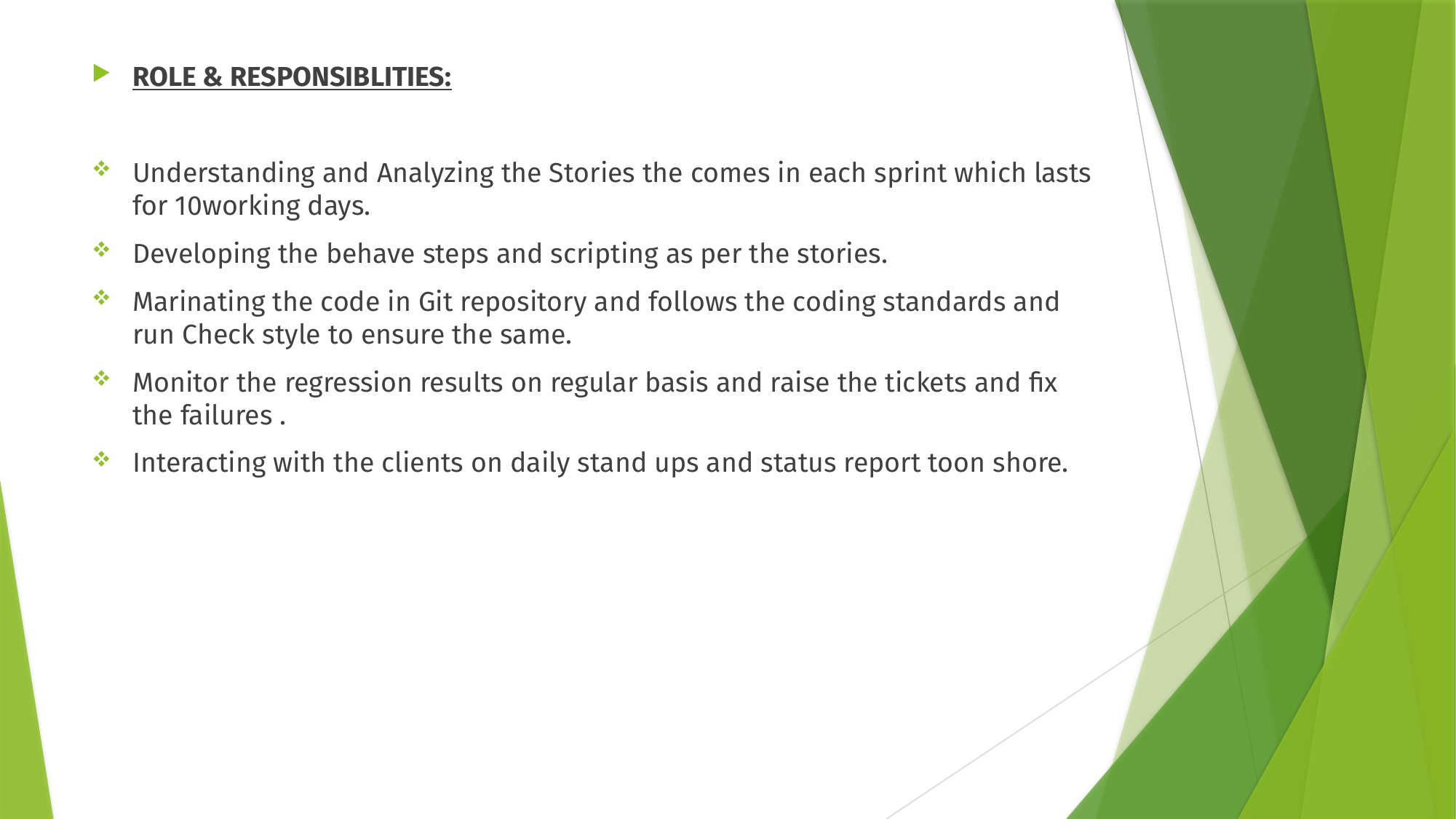

ROLE & RESPONSIBLITIES:

Understanding and Analyzing the Stories the comes in each sprint which lasts for 10working days.
Developing the behave steps and scripting as per the stories.
Marinating the code in Git repository and follows the coding standards and run Check style to ensure the same.
Monitor the regression results on regular basis and raise the tickets and fix the failures .
Interacting with the clients on daily stand ups and status report toon shore.